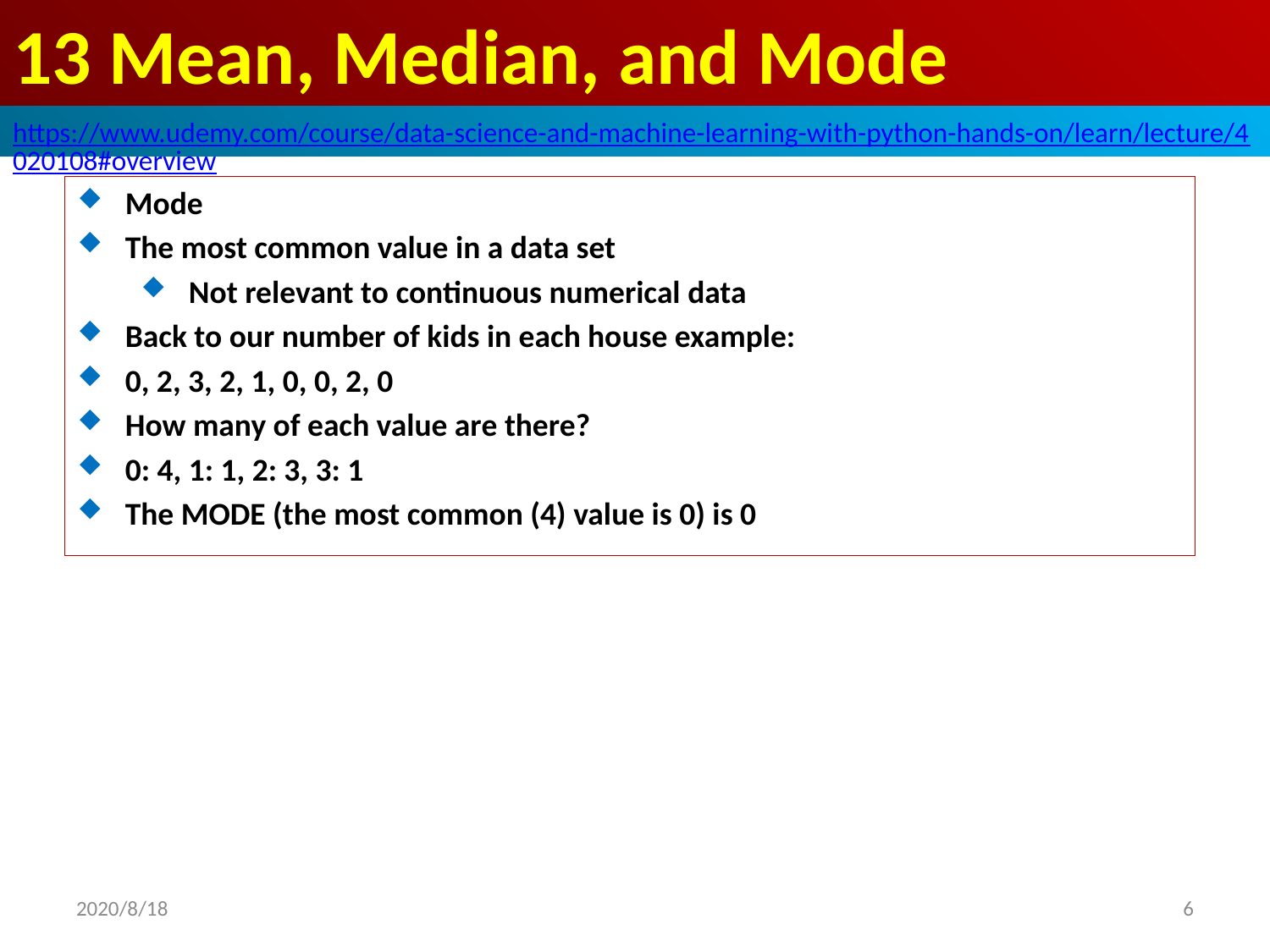

# 13 Mean, Median, and Mode
https://www.udemy.com/course/data-science-and-machine-learning-with-python-hands-on/learn/lecture/4020108#overview
Mode
The most common value in a data set
Not relevant to continuous numerical data
Back to our number of kids in each house example:
0, 2, 3, 2, 1, 0, 0, 2, 0
How many of each value are there?
0: 4, 1: 1, 2: 3, 3: 1
The MODE (the most common (4) value is 0) is 0

2020/8/18
6